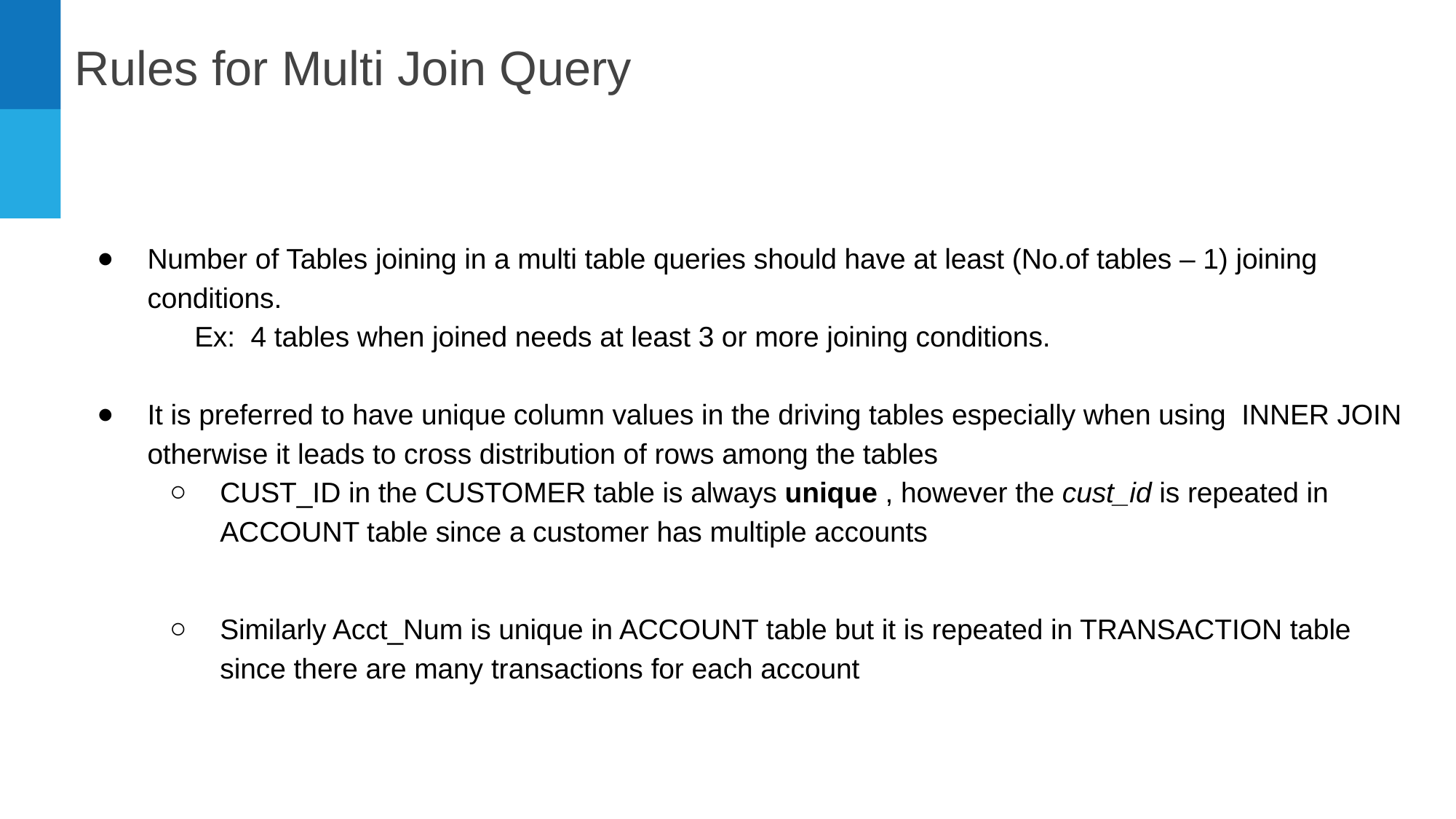

Rules for Multi Join Query

Number of Tables joining in a multi table queries should have at least (No.of tables – 1) joining conditions.
             Ex:  4 tables when joined needs at least 3 or more joining conditions.

It is preferred to have unique column values in the driving tables especially when using  INNER JOIN otherwise it leads to cross distribution of rows among the tables
CUST_ID in the CUSTOMER table is always unique , however the cust_id is repeated in      ACCOUNT table since a customer has multiple accounts

Similarly Acct_Num is unique in ACCOUNT table but it is repeated in TRANSACTION table since there are many transactions for each account